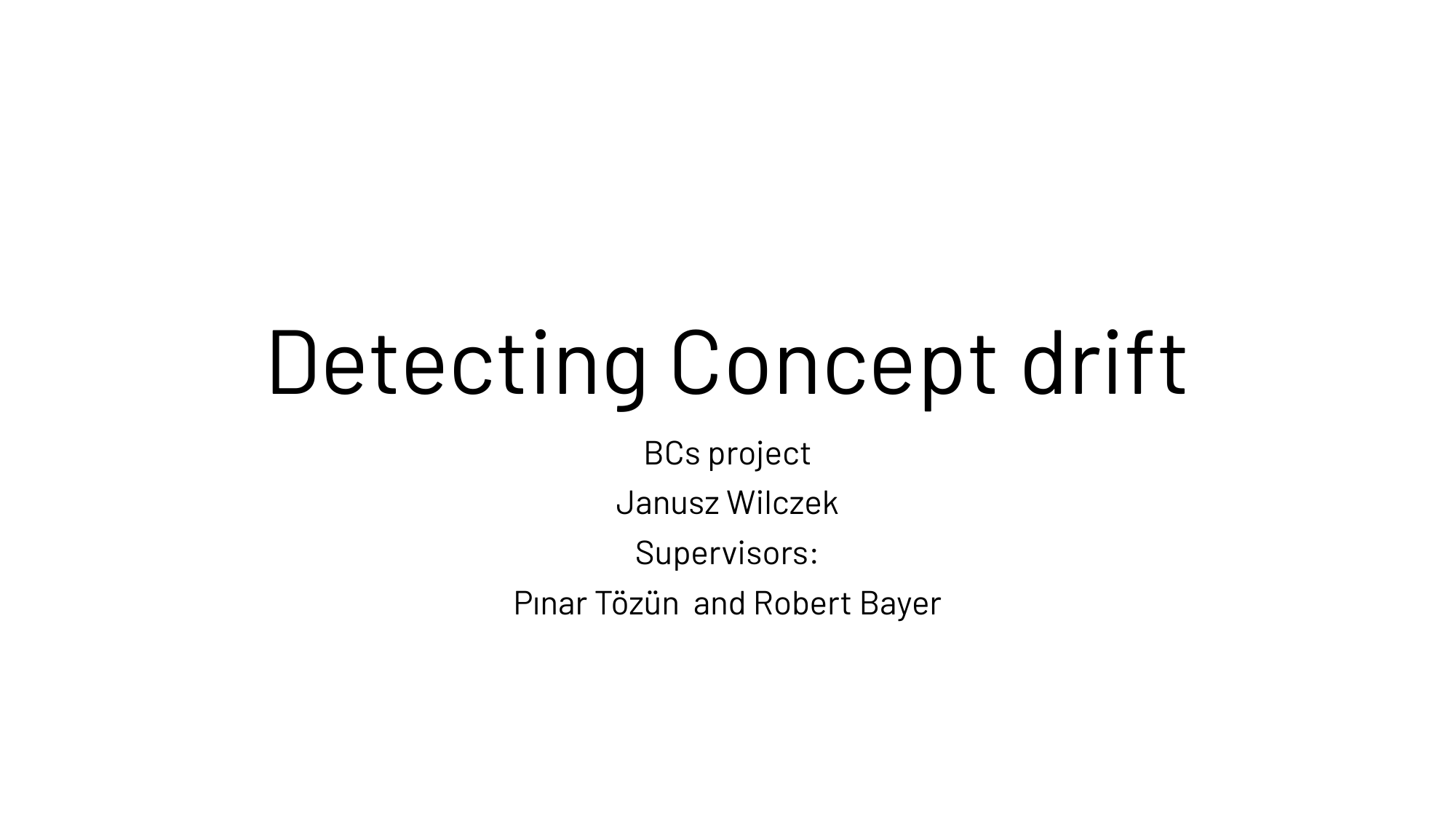

# Detecting Concept drift
BCs project
Janusz Wilczek
Supervisors:
Pınar Tözün  and Robert Bayer